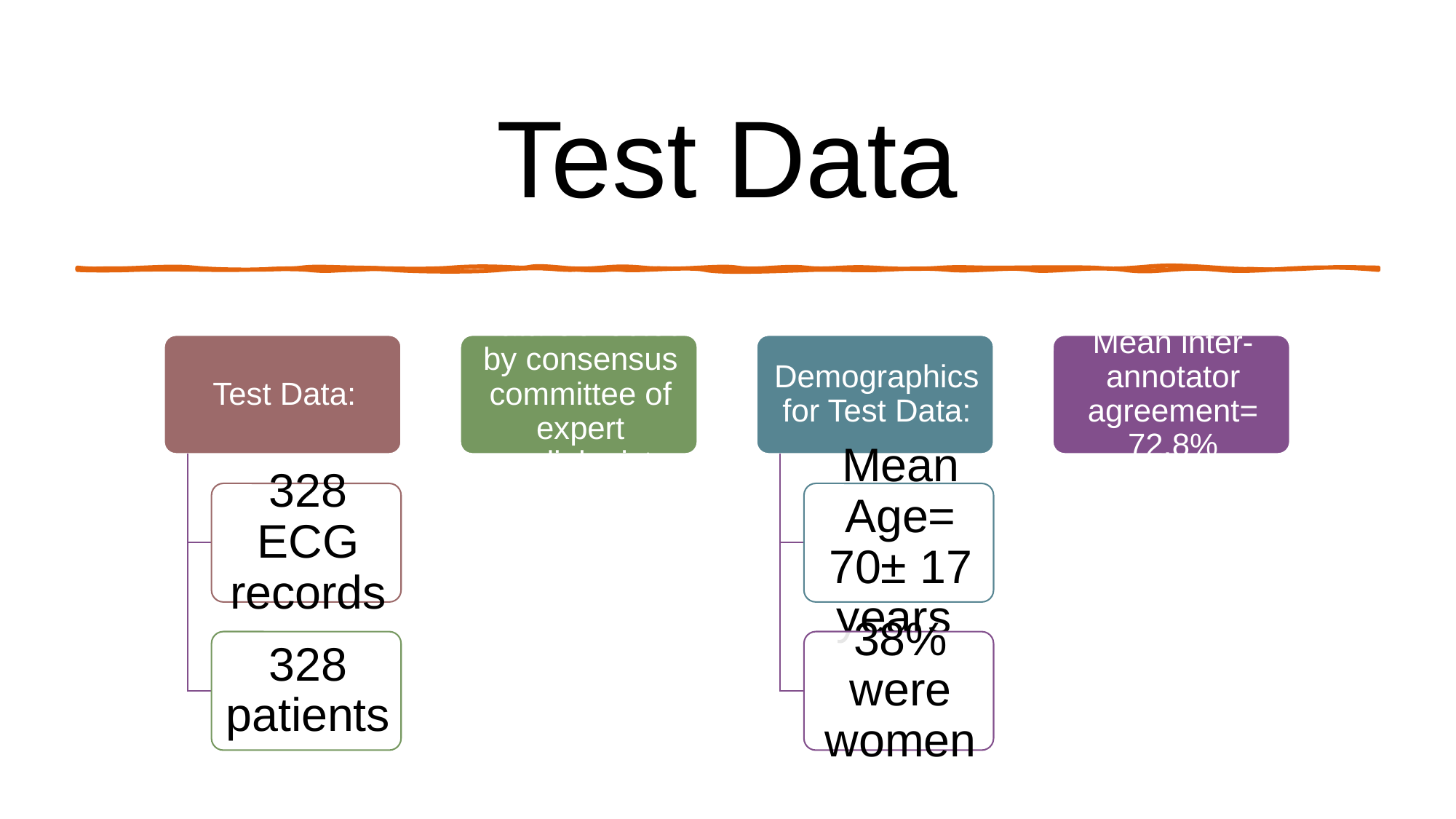

# Test Data

Test Data:
328 ECG records
328 patients
Data Collected by consensus committee of expert cardiologists
Demographics for Test Data:
Mean Age= 70± 17 years
38% were women
Mean inter-annotator agreement= 72.8%